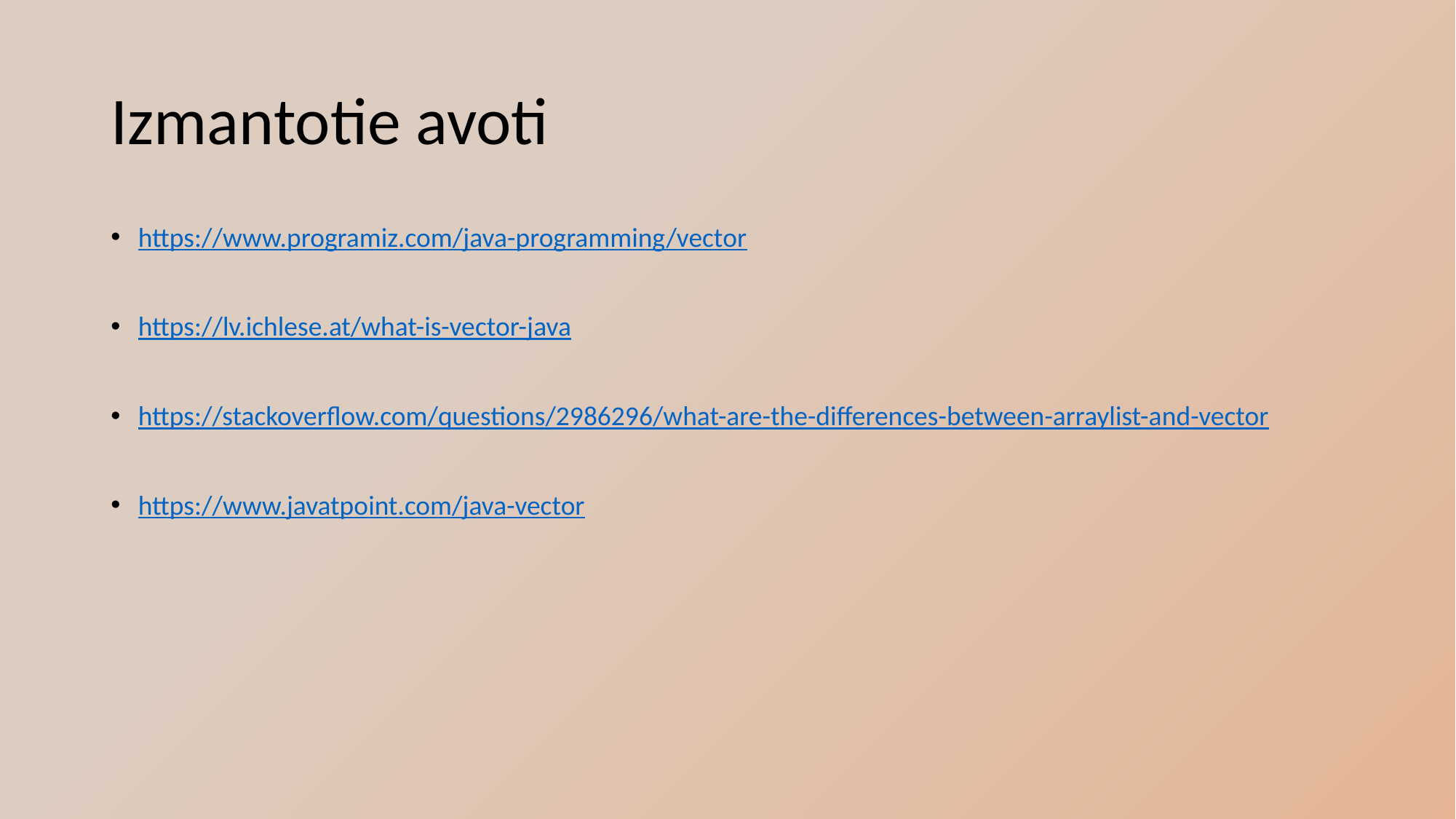

# Izmantotie avoti
https://www.programiz.com/java-programming/vector

https://lv.ichlese.at/what-is-vector-java

https://stackoverflow.com/questions/2986296/what-are-the-differences-between-arraylist-and-vector

https://www.javatpoint.com/java-vector